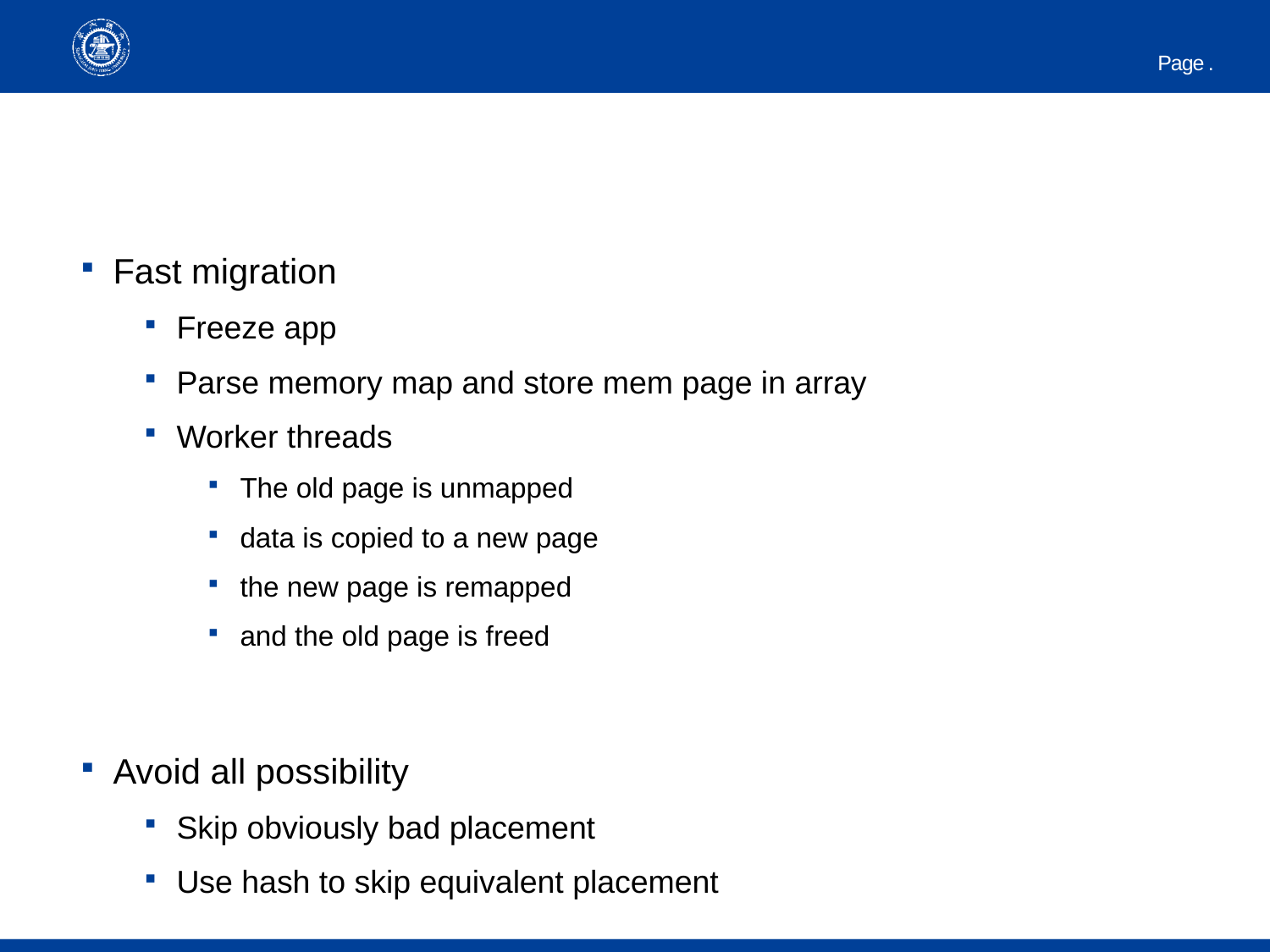

21
#
Fast migration
Freeze app
Parse memory map and store mem page in array
Worker threads
The old page is unmapped
data is copied to a new page
the new page is remapped
and the old page is freed

Avoid all possibility
Skip obviously bad placement
Use hash to skip equivalent placement